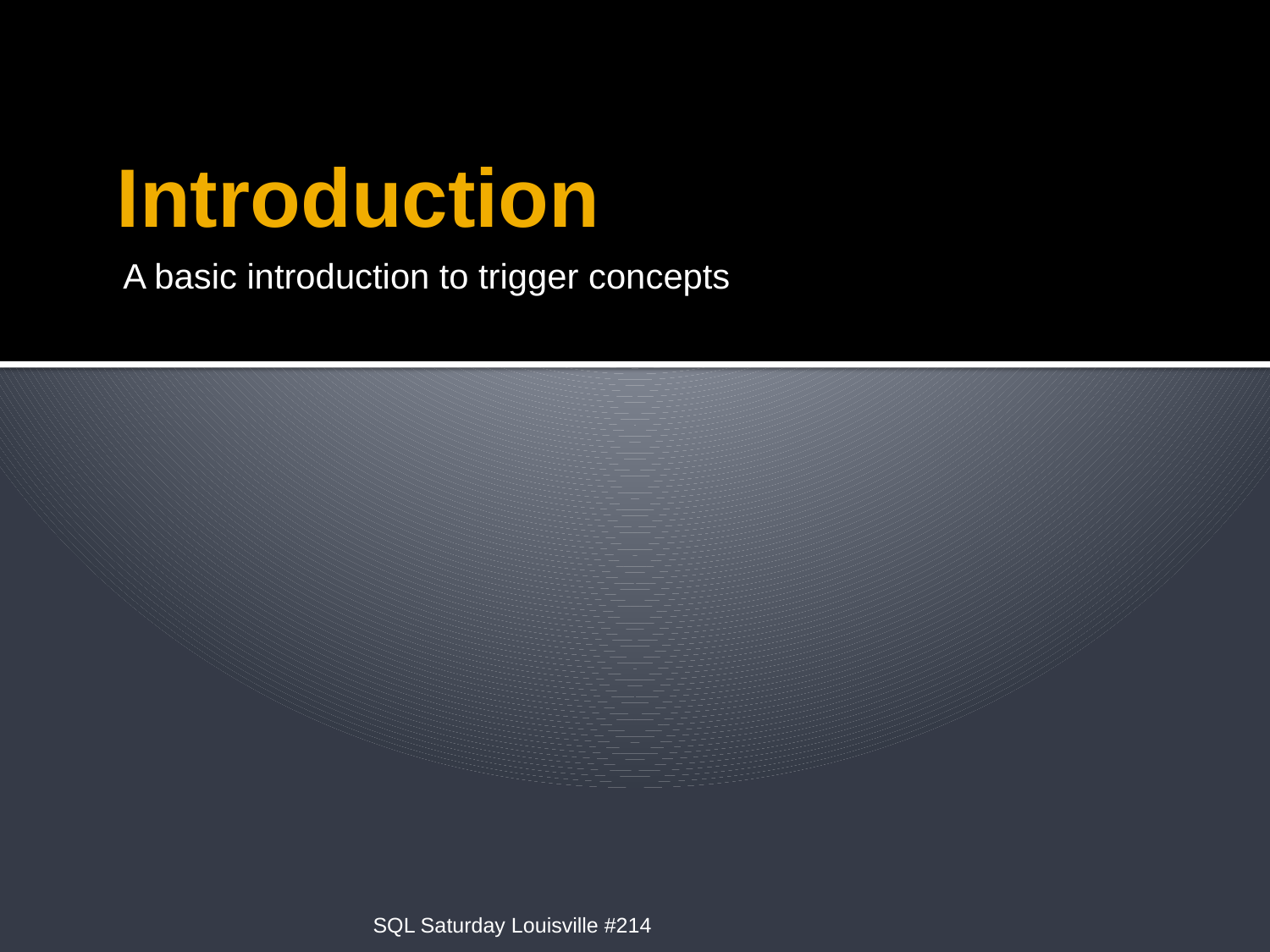

# Introduction
A basic introduction to trigger concepts
SQL Saturday Louisville #214